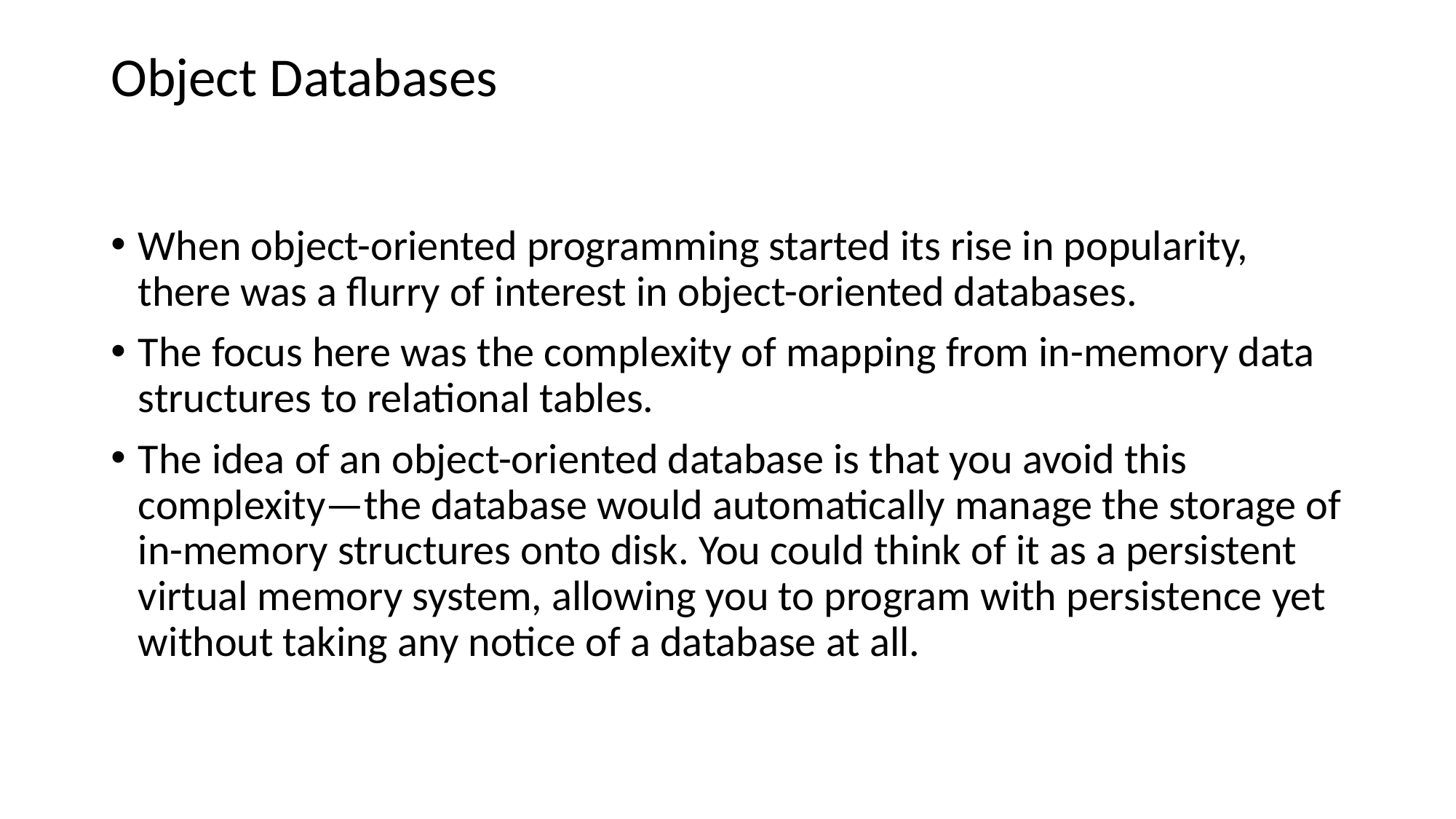

# Object Databases
When object-oriented programming started its rise in popularity, there was a flurry of interest in object-oriented databases.
The focus here was the complexity of mapping from in-memory data structures to relational tables.
The idea of an object-oriented database is that you avoid this complexity—the database would automatically manage the storage of in-memory structures onto disk. You could think of it as a persistent virtual memory system, allowing you to program with persistence yet without taking any notice of a database at all.